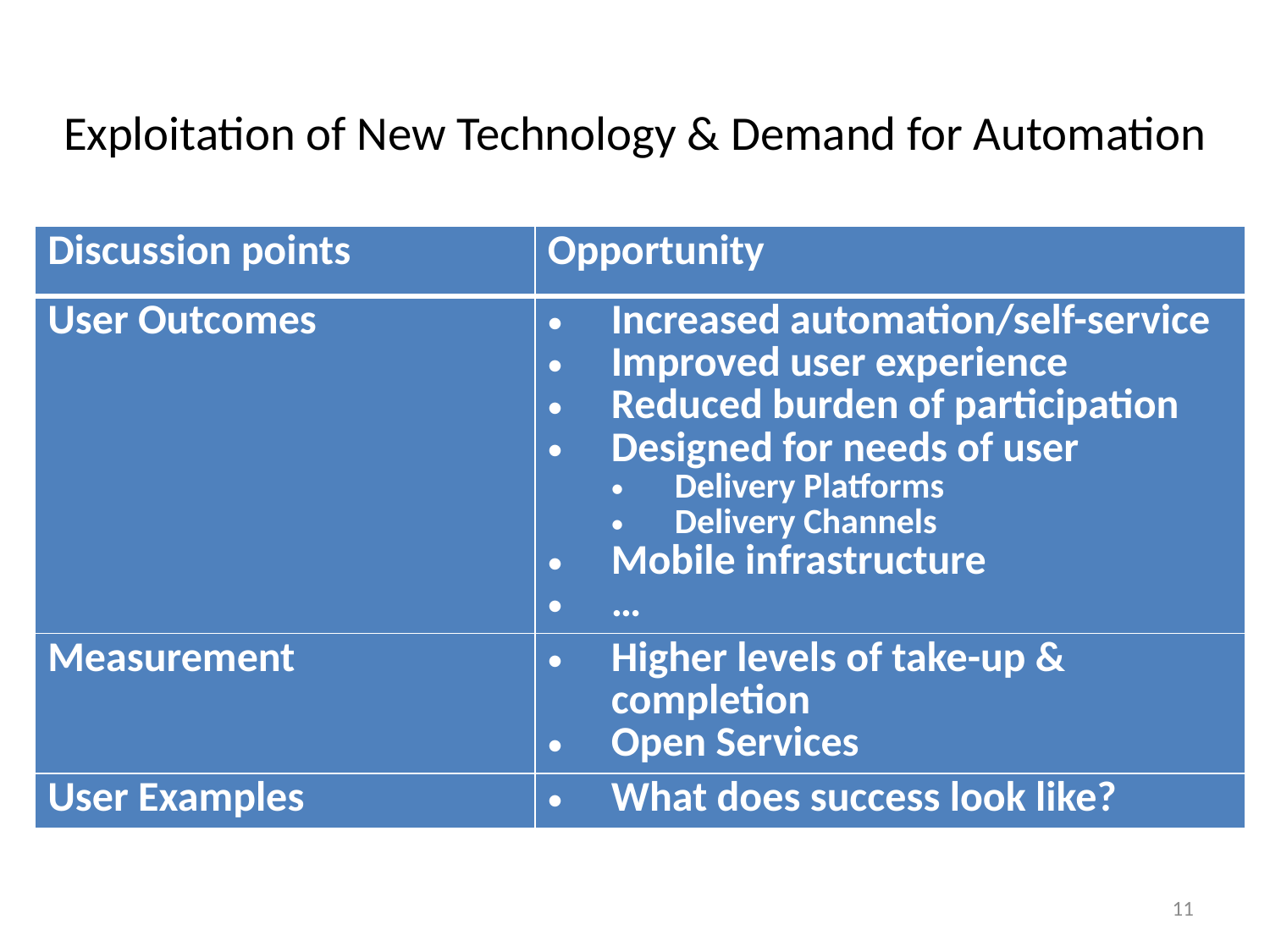

# Exploitation of New Technology & Demand for Automation
| Discussion points | Opportunity |
| --- | --- |
| User Outcomes | Increased automation/self-service Improved user experience Reduced burden of participation Designed for needs of user Delivery Platforms Delivery Channels Mobile infrastructure … |
| Measurement | Higher levels of take-up & completion Open Services |
| User Examples | What does success look like? |

11